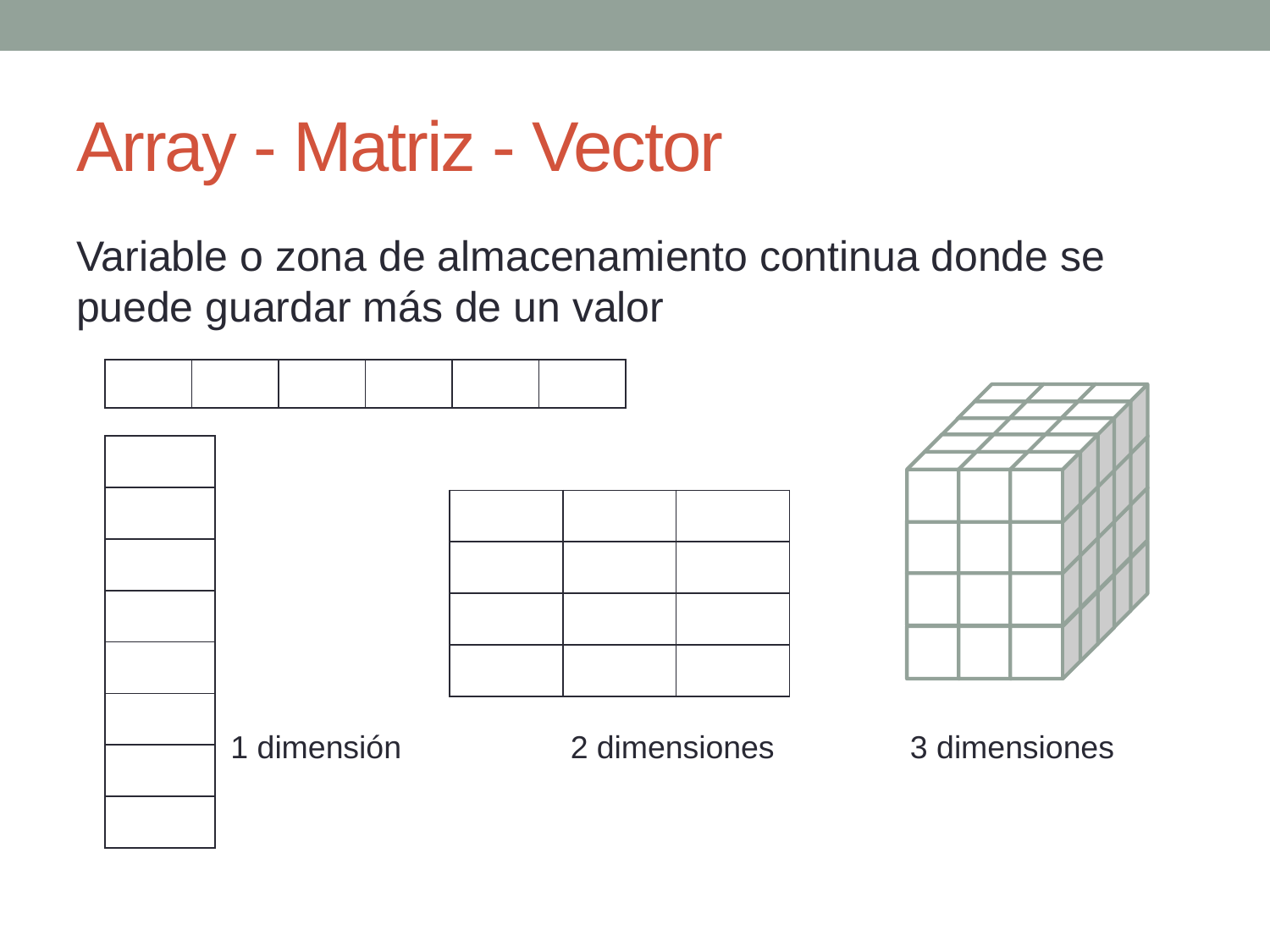

# Array - Matriz - Vector
Variable o zona de almacenamiento continua donde se puede guardar más de un valor

|  |  |  |  |  |  |
| --- | --- | --- | --- | --- | --- |

|  |
| --- |
|  |
|  |
|  |
|  |
|  |
|  |
|  |
|  |  |  |
| --- | --- | --- |
|  |  |  |
|  |  |  |
|  |  |  |
1 dimensión
2 dimensiones
3 dimensiones